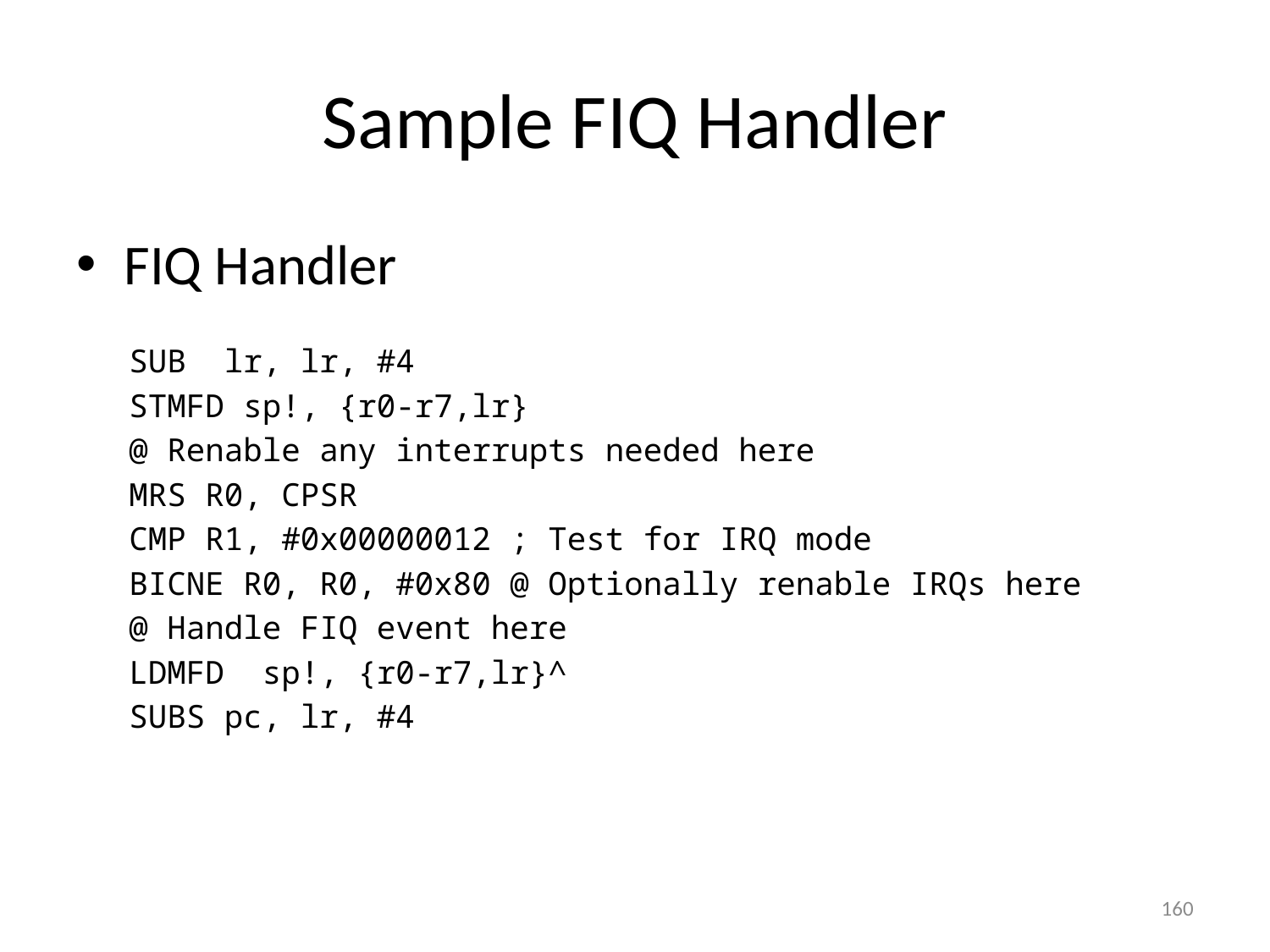

# Sample FIQ Handler
FIQ Handler
SUB  lr, lr, #4
STMFD sp!, {r0-r7,lr}
@ Renable any interrupts needed here
MRS R0, CPSR
CMP R1, #0x00000012 ; Test for IRQ mode
BICNE R0, R0, #0x80 @ Optionally renable IRQs here
@ Handle FIQ event here
LDMFD  sp!, {r0-r7,lr}^
SUBS pc, lr, #4
160